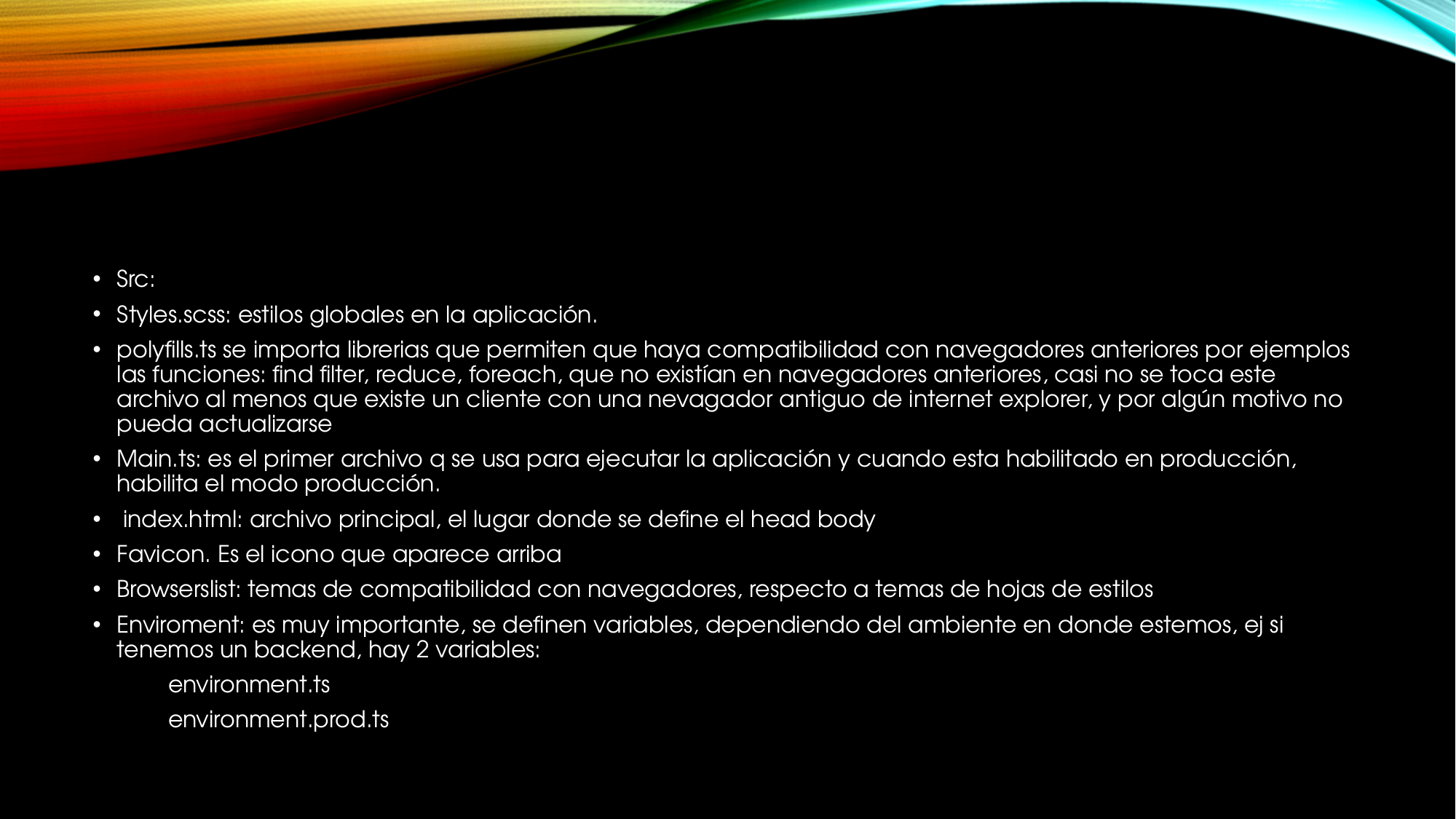

#
Src:
Styles.scss: estilos globales en la aplicación.
polyfills.ts se importa librerias que permiten que haya compatibilidad con navegadores anteriores por ejemplos las funciones: find filter, reduce, foreach, que no existían en navegadores anteriores, casi no se toca este archivo al menos que existe un cliente con una nevagador antiguo de internet explorer, y por algún motivo no pueda actualizarse
Main.ts: es el primer archivo q se usa para ejecutar la aplicación y cuando esta habilitado en producción, habilita el modo producción.
 index.html: archivo principal, el lugar donde se define el head body
Favicon. Es el icono que aparece arriba
Browserslist: temas de compatibilidad con navegadores, respecto a temas de hojas de estilos
Enviroment: es muy importante, se definen variables, dependiendo del ambiente en donde estemos, ej si tenemos un backend, hay 2 variables:
	environment.ts
	environment.prod.ts